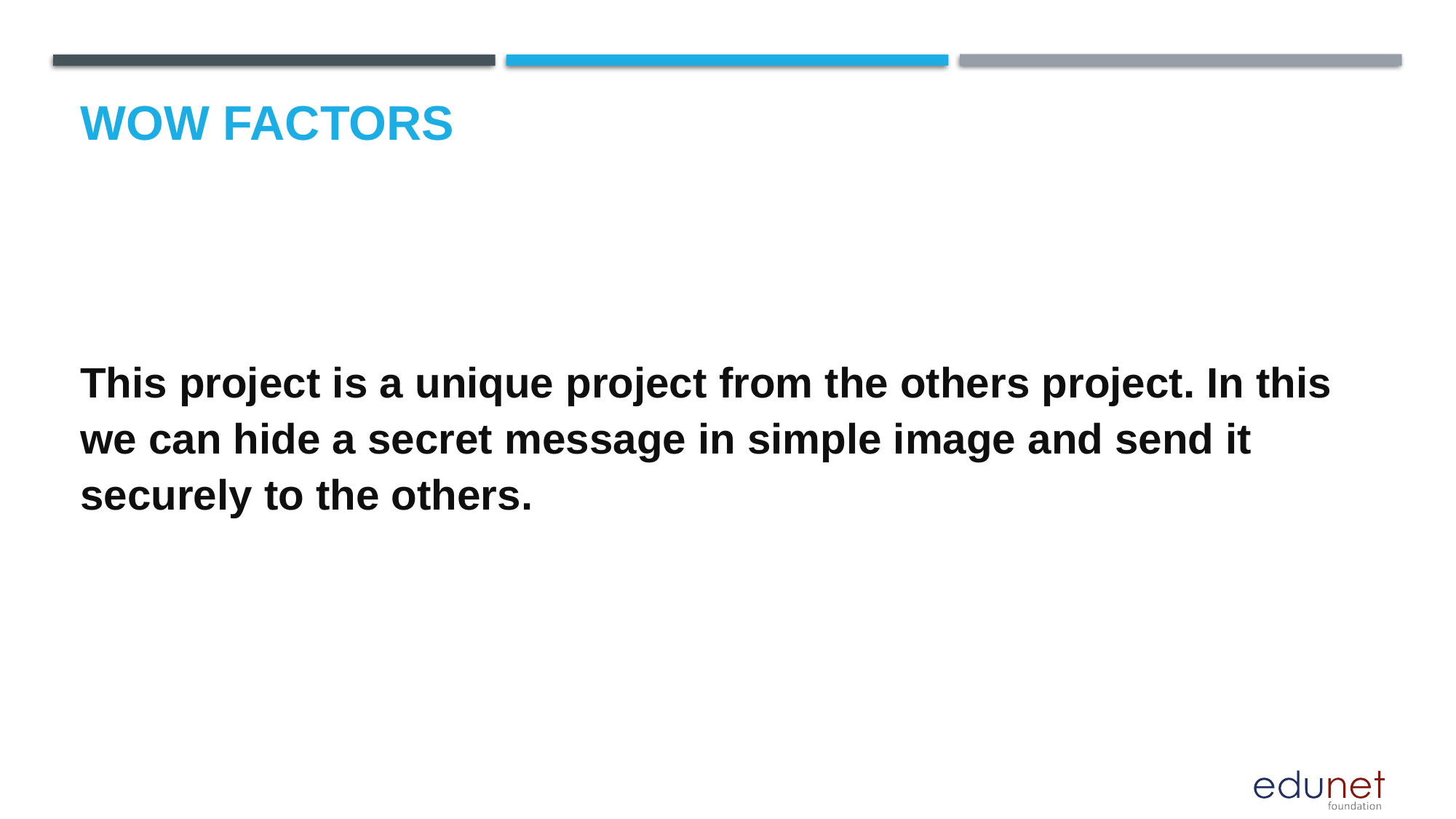

# Wow factors
This project is a unique project from the others project. In this we can hide a secret message in simple image and send it securely to the others.